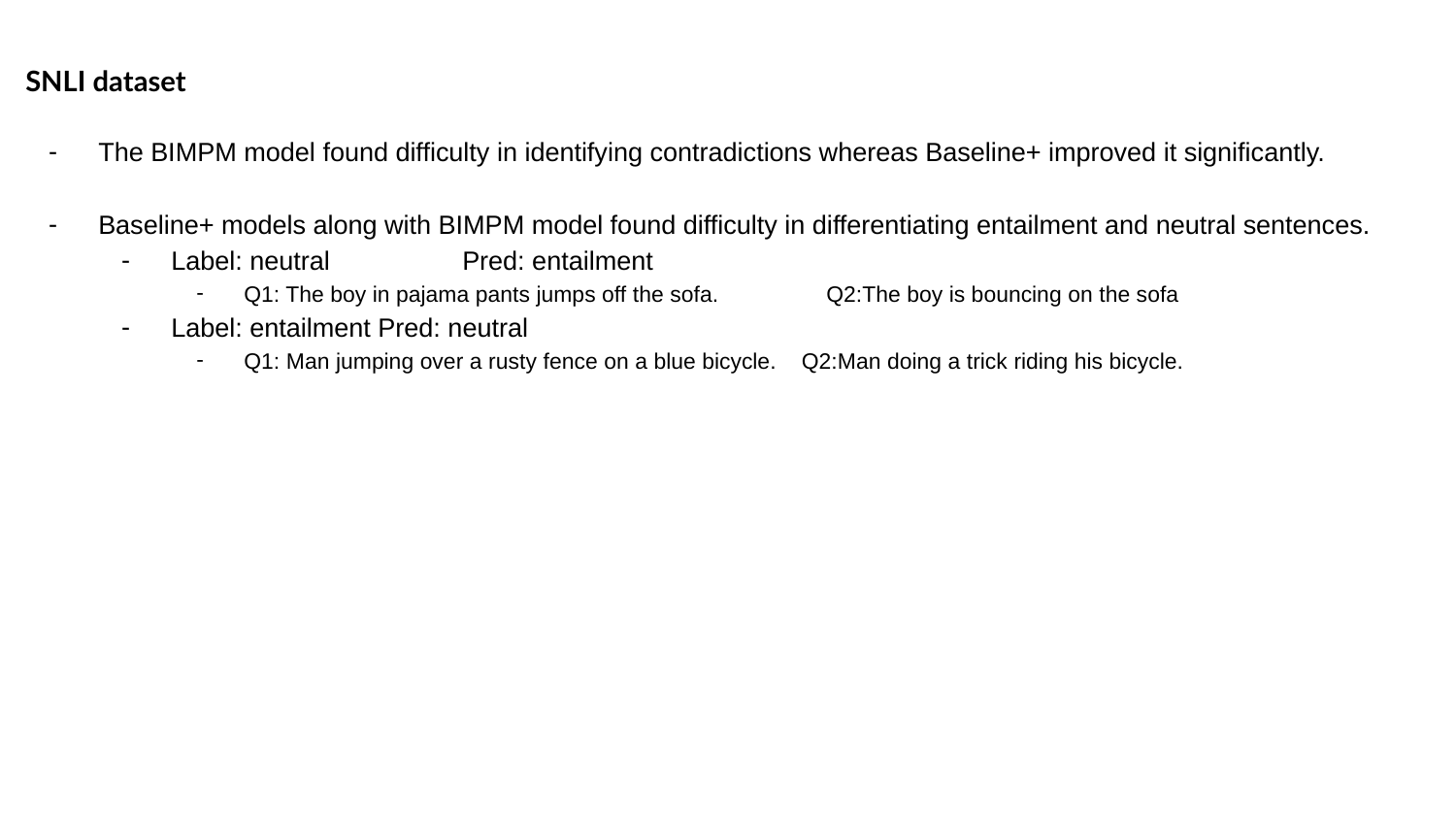

SNLI dataset

The BIMPM model found difficulty in identifying contradictions whereas Baseline+ improved it significantly.

Baseline+ models along with BIMPM model found difficulty in differentiating entailment and neutral sentences.
Label: neutral	Pred: entailment
Q1: The boy in pajama pants jumps off the sofa.	Q2:The boy is bouncing on the sofa
Label: entailment Pred: neutral
Q1: Man jumping over a rusty fence on a blue bicycle.    Q2:Man doing a trick riding his bicycle.